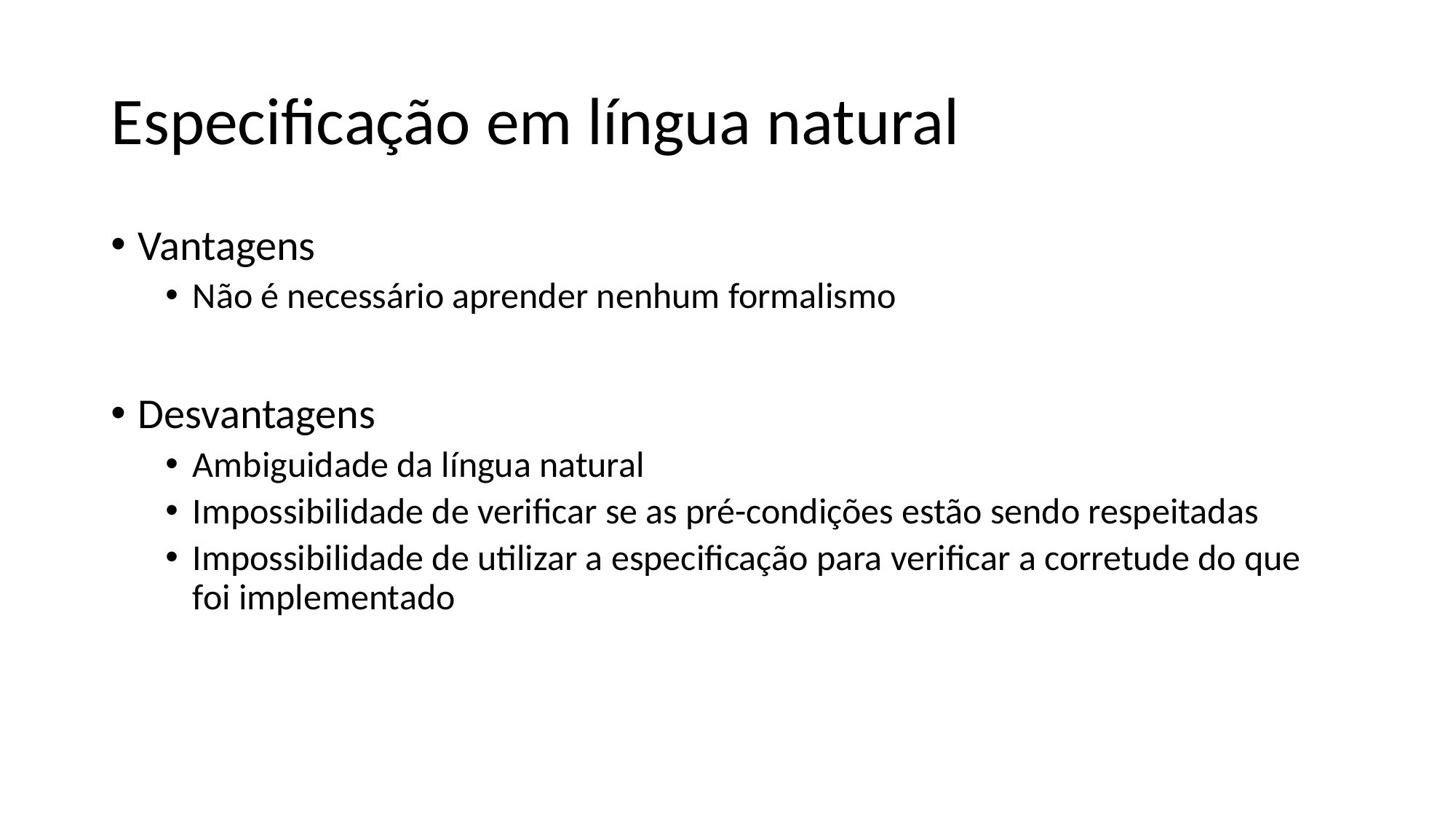

# Especificação em língua natural
Vantagens
Não é necessário aprender nenhum formalismo

Desvantagens
Ambiguidade da língua natural
Impossibilidade de verificar se as pré-condições estão sendo respeitadas
Impossibilidade de utilizar a especificação para verificar a corretude do que foi implementado